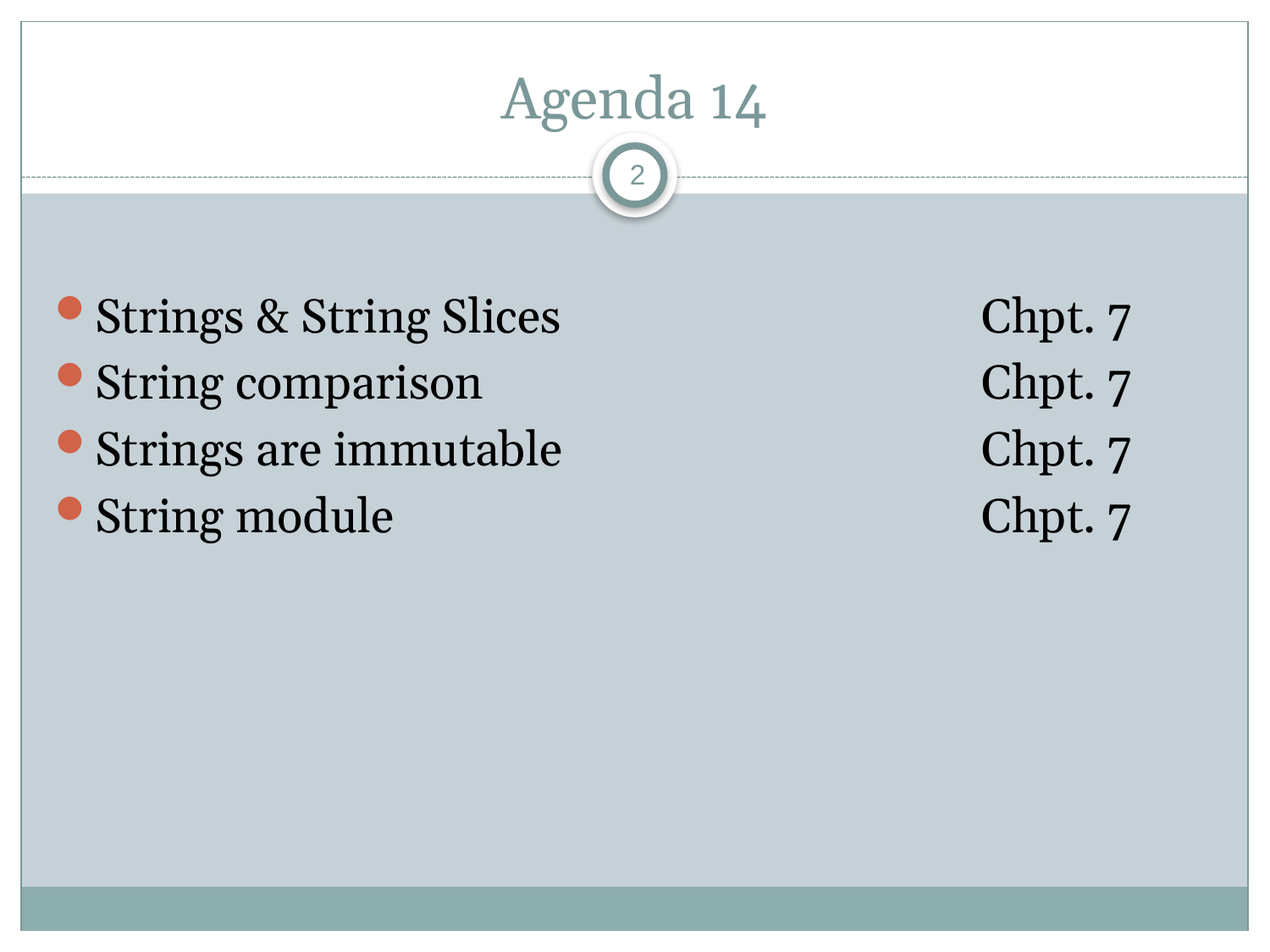

# Agenda 14
2

Strings & String Slices				Chpt. 7
String comparison				Chpt. 7
Strings are immutable				Chpt. 7
String module					Chpt. 7